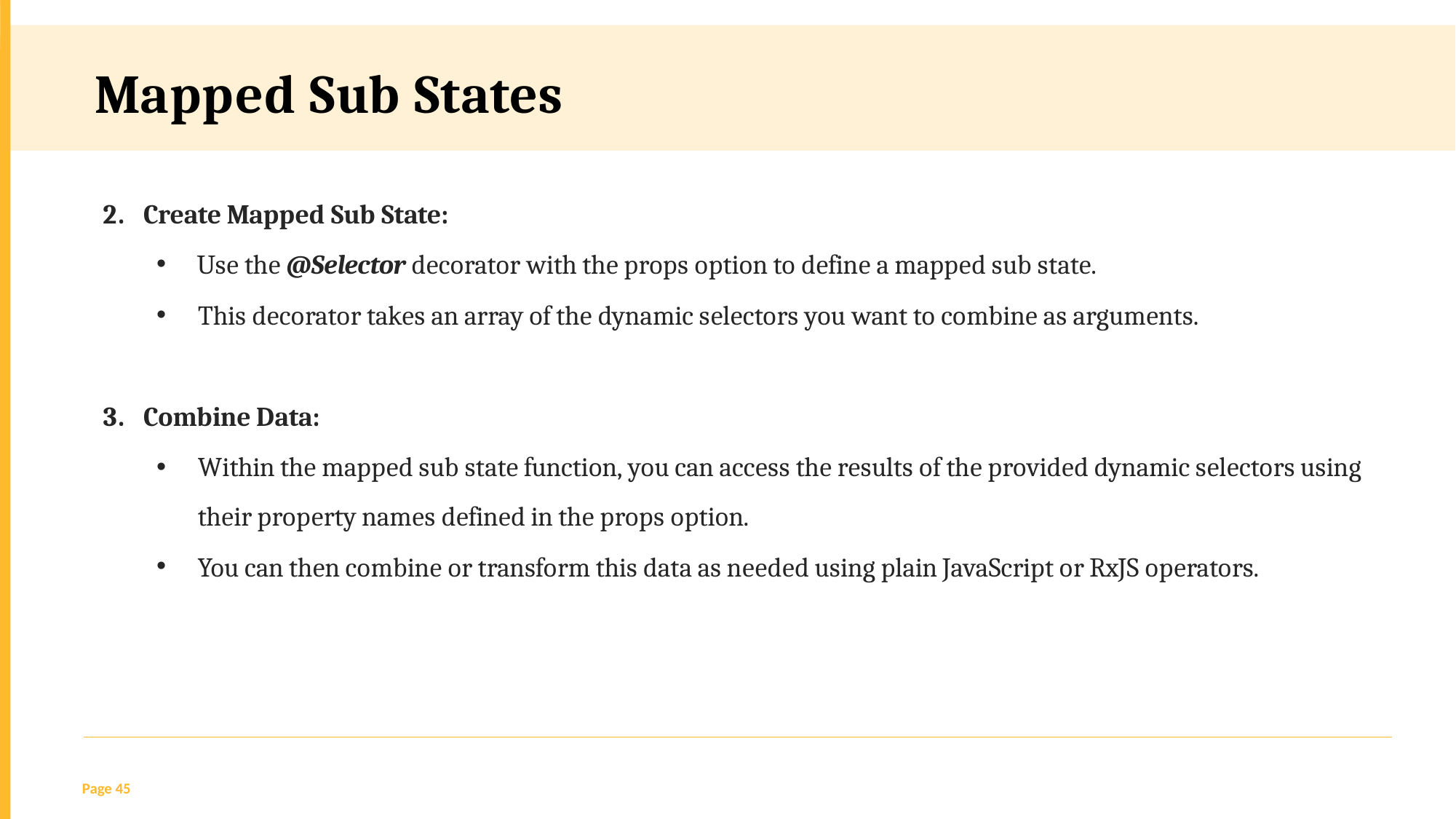

Mapped Sub States
Create Mapped Sub State:
Use the @Selector decorator with the props option to define a mapped sub state.
This decorator takes an array of the dynamic selectors you want to combine as arguments.

Combine Data:
Within the mapped sub state function, you can access the results of the provided dynamic selectors using their property names defined in the props option.
You can then combine or transform this data as needed using plain JavaScript or RxJS operators.

Page 45